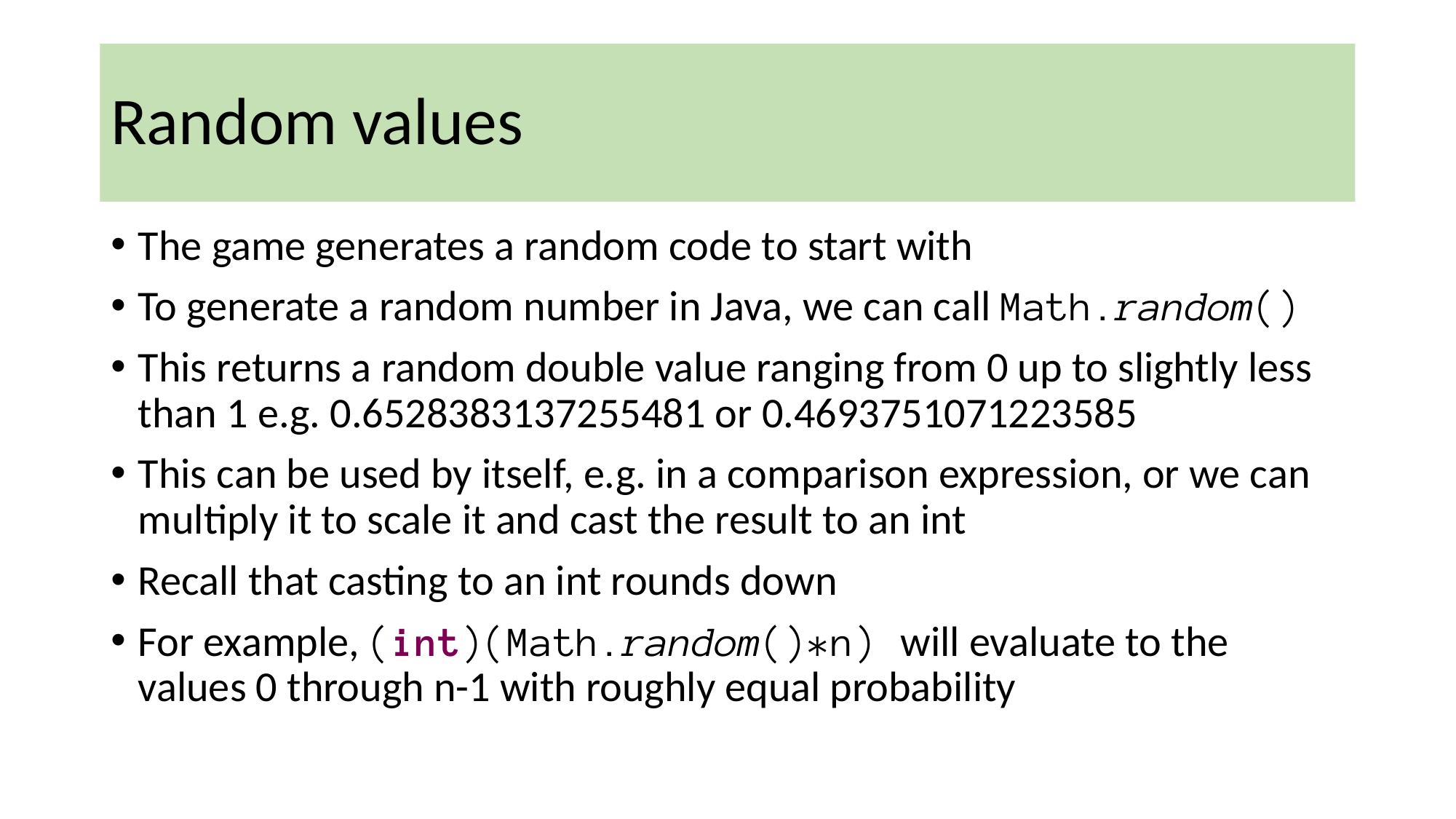

Random values
The game generates a random code to start with
To generate a random number in Java, we can call Math.random()
This returns a random double value ranging from 0 up to slightly less than 1 e.g. 0.6528383137255481 or 0.4693751071223585
This can be used by itself, e.g. in a comparison expression, or we can multiply it to scale it and cast the result to an int
Recall that casting to an int rounds down
For example, (int)(Math.random()*n) will evaluate to the values 0 through n-1 with roughly equal probability